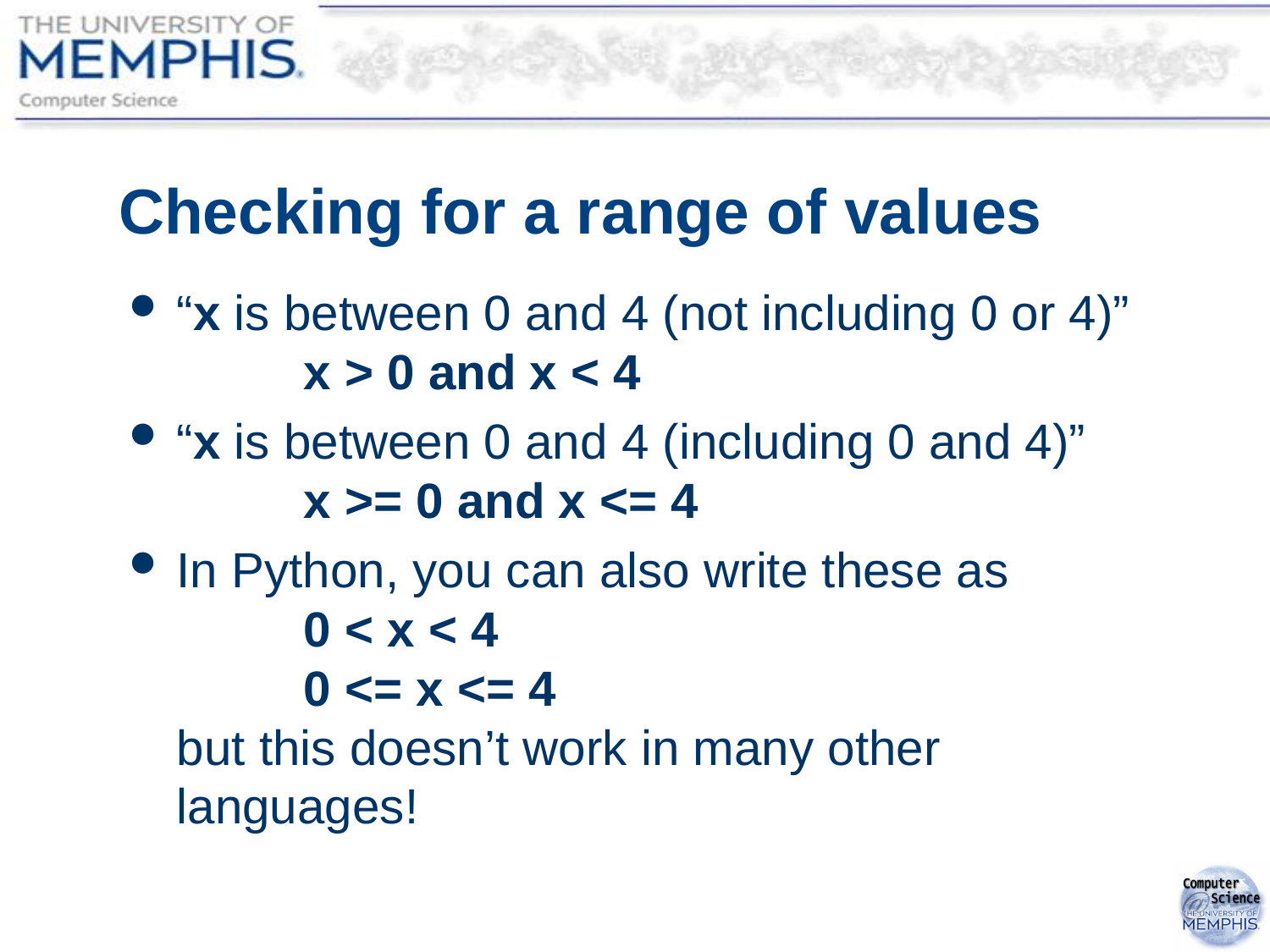

# Checking for a range of values
“x is between 0 and 4 (not including 0 or 4)”
	x > 0 and x < 4
“x is between 0 and 4 (including 0 and 4)”
	x >= 0 and x <= 4
In Python, you can also write these as
	0 < x < 4
	0 <= x <= 4
but this doesn’t work in many other languages!